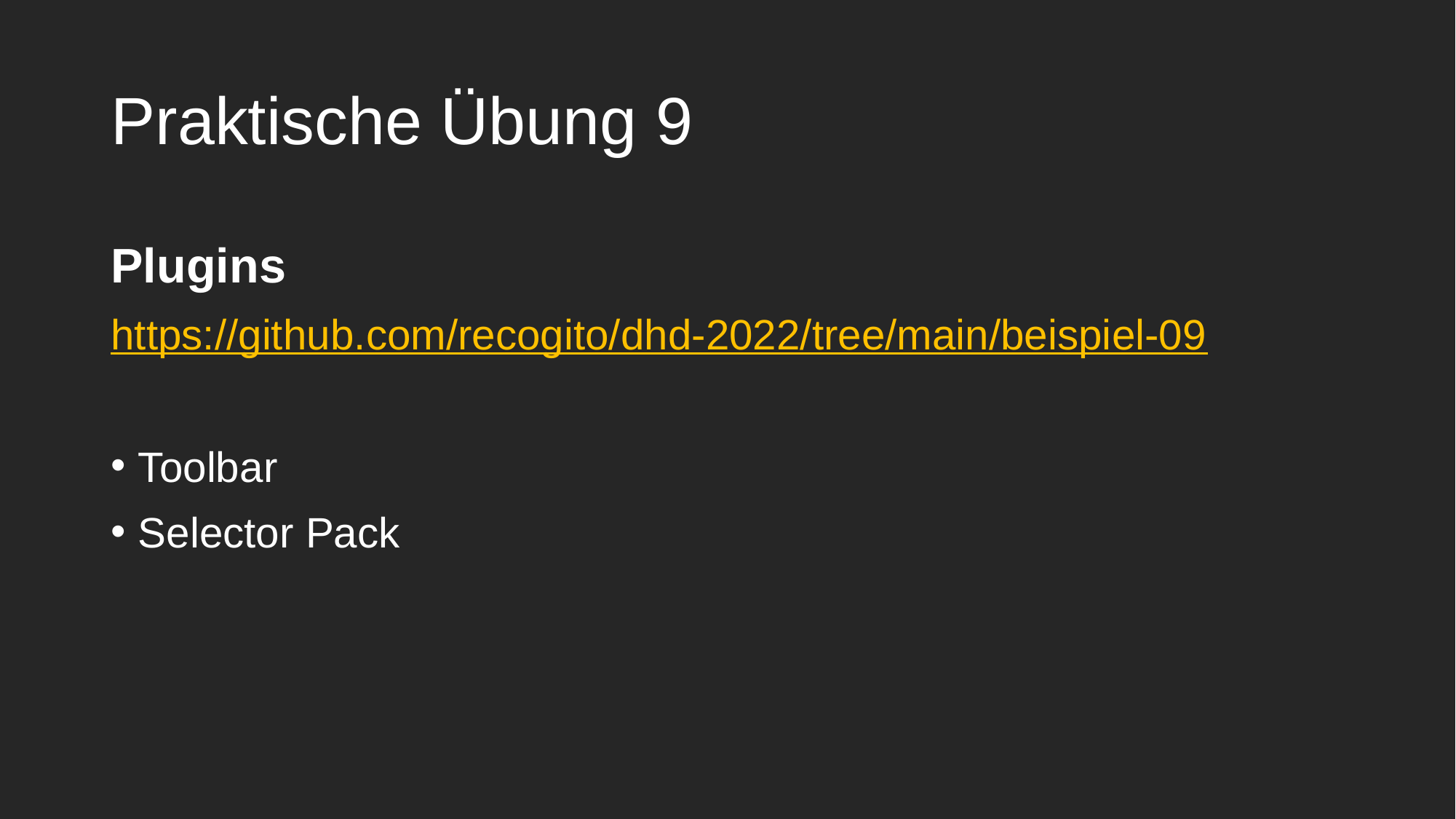

# Praktische Übung 9
Plugins
https://github.com/recogito/dhd-2022/tree/main/beispiel-09

Toolbar
Selector Pack